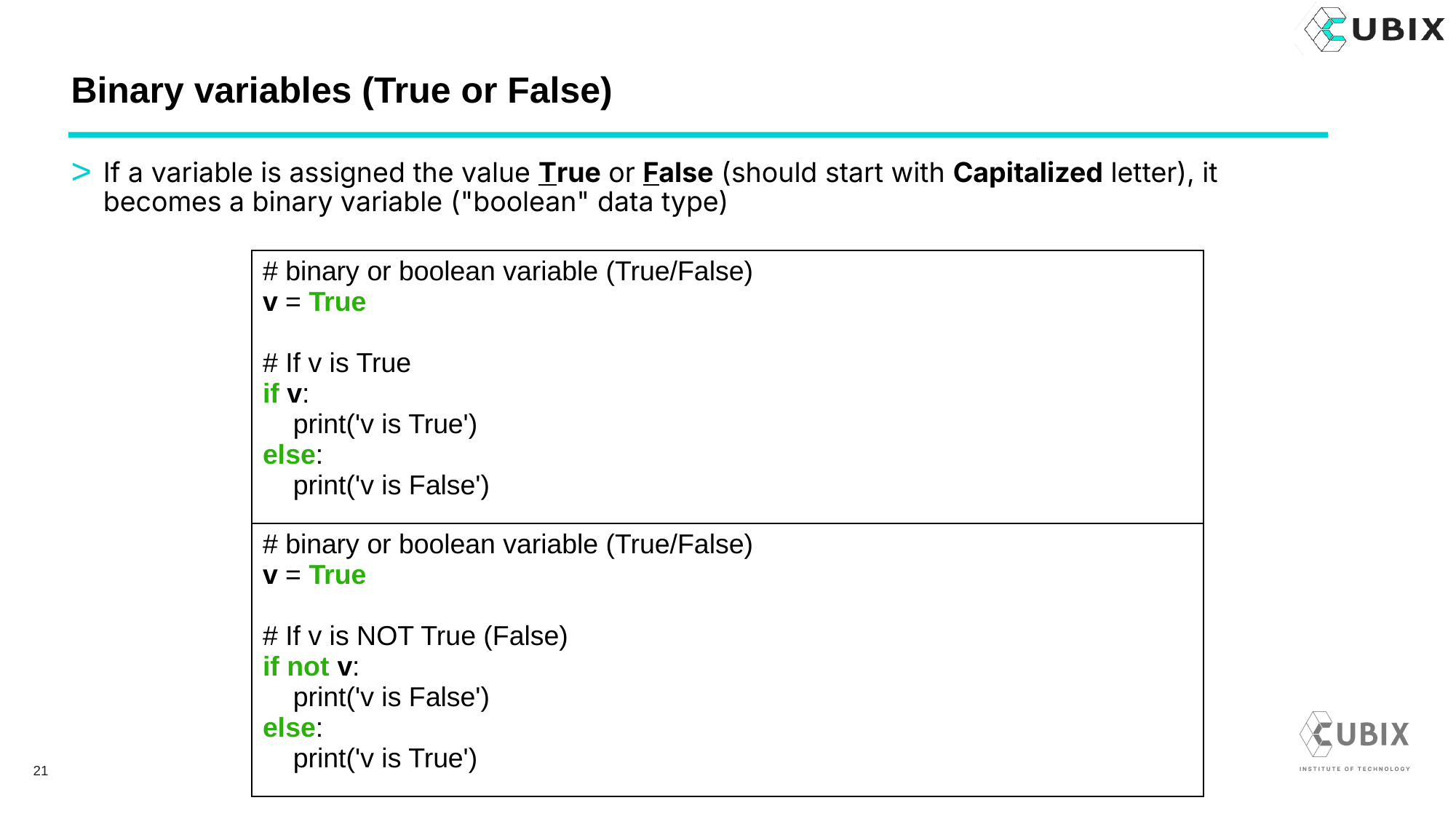

# Binary variables (True or False)
If a variable is assigned the value True or False (should start with Capitalized letter), it becomes a binary variable ("boolean" data type)
| # binary or boolean variable (True/False) v = True # If v is True if v: print('v is True') else: print('v is False') |
| --- |
| # binary or boolean variable (True/False) v = True # If v is NOT True (False) if not v: print('v is False') else: print('v is True') |